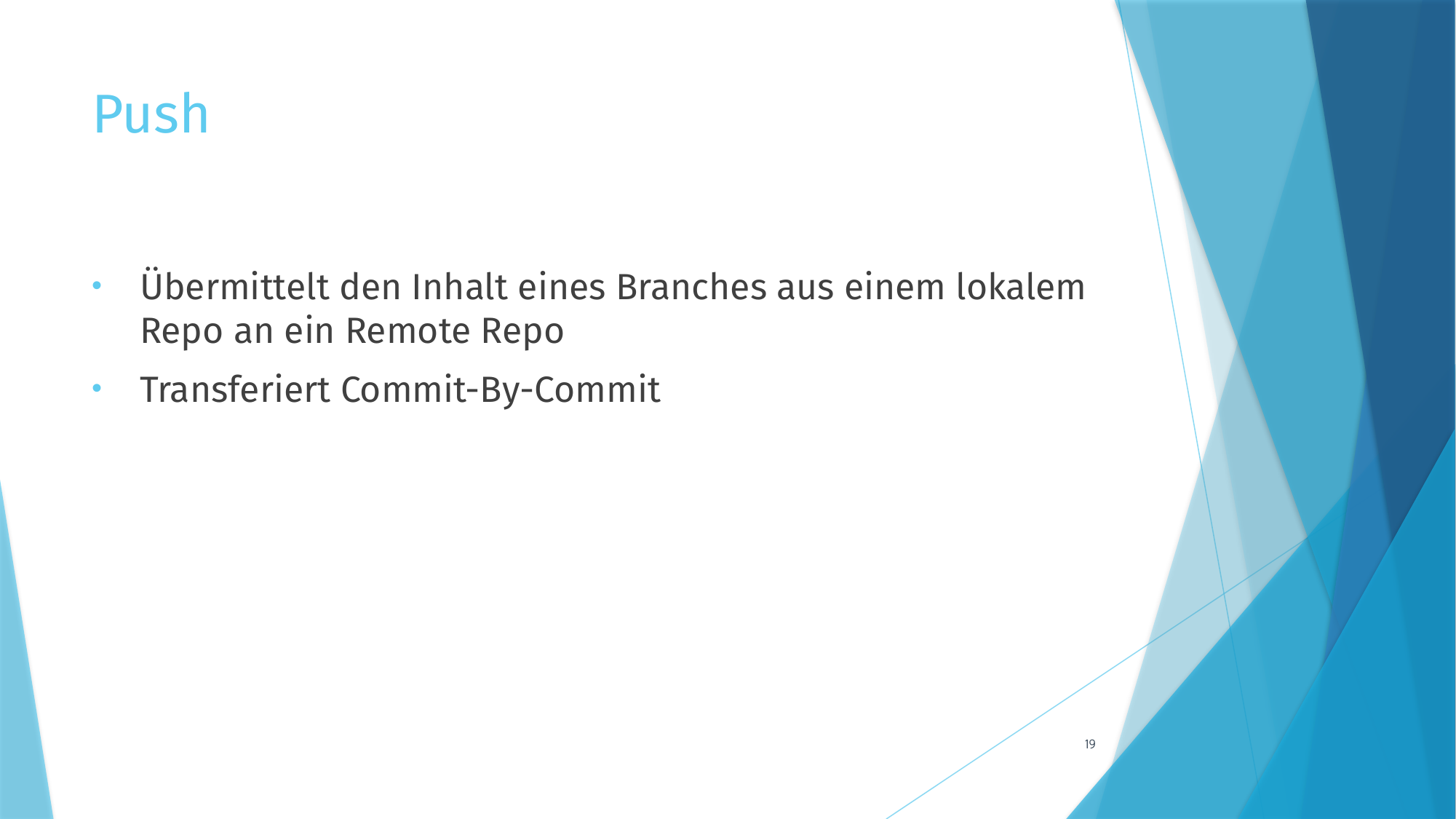

# Push
Übermittelt den Inhalt eines Branches aus einem lokalem Repo an ein Remote Repo
Transferiert Commit-By-Commit

19